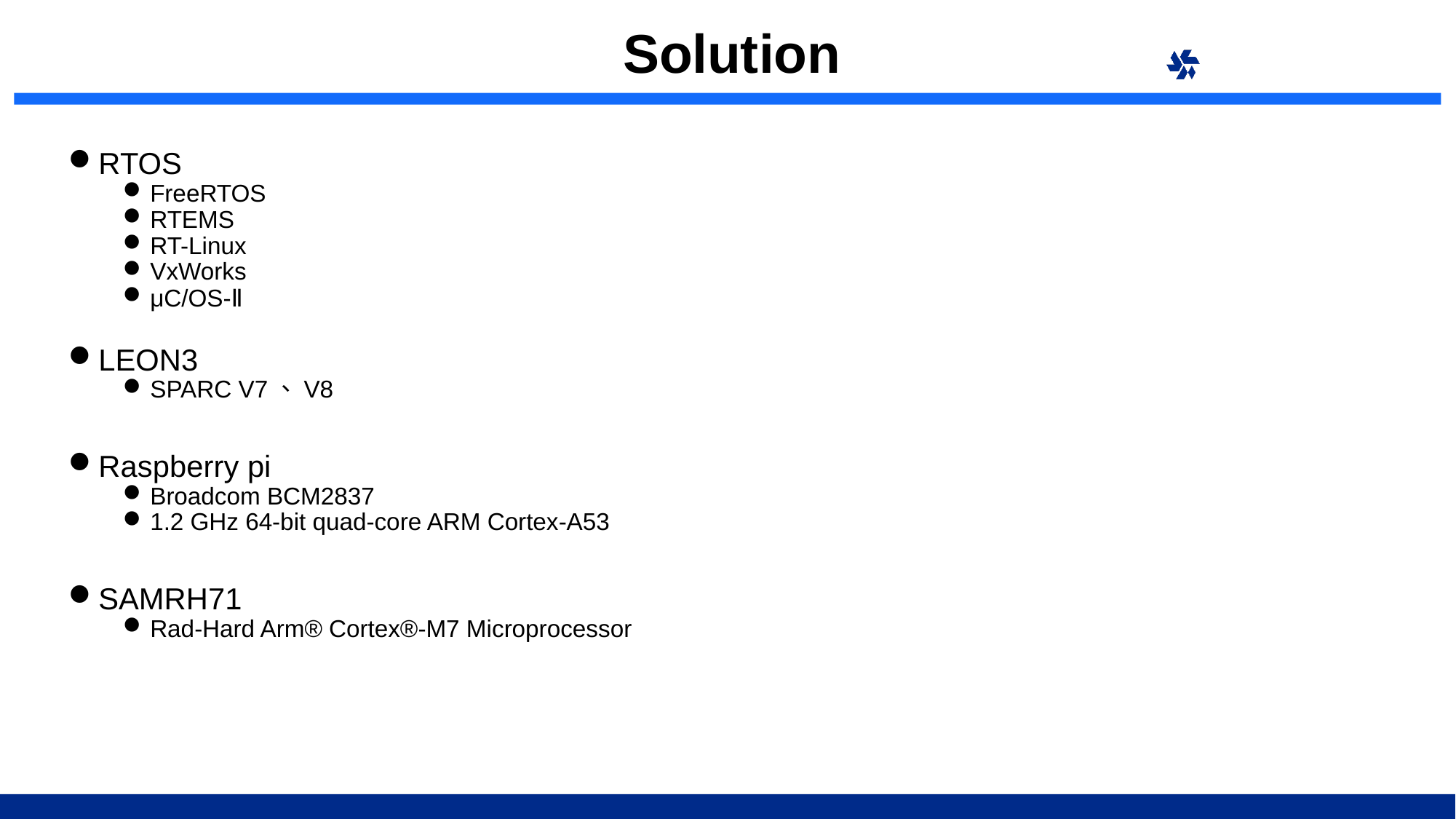

# Solution
RTOS
FreeRTOS
RTEMS
RT-Linux
VxWorks
μC/OS-Ⅱ

LEON3
SPARC V7、V8

Raspberry pi
Broadcom BCM2837
1.2 GHz 64-bit quad-core ARM Cortex-A53

SAMRH71
Rad-Hard Arm® Cortex®-M7 Microprocessor